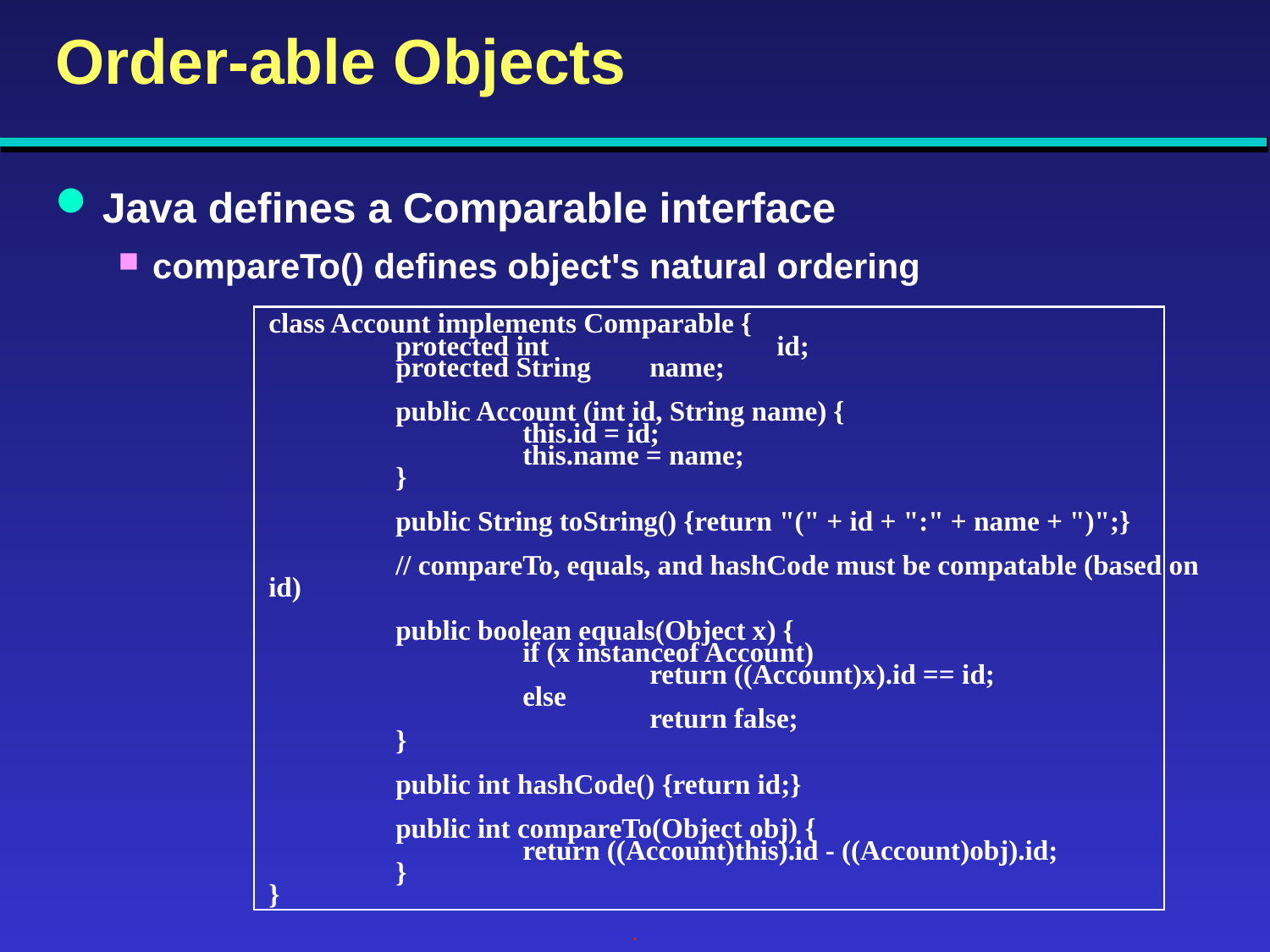

# Order-able Objects
Java defines a Comparable interface
compareTo() defines object's natural ordering

class Account implements Comparable {
	protected int		id;
	protected String	name;

	public Account (int id, String name) {
		this.id = id;
		this.name = name;
	}

	public String toString() {return "(" + id + ":" + name + ")";}

	// compareTo, equals, and hashCode must be compatable (based on id)

	public boolean equals(Object x) {
		if (x instanceof Account)
			return ((Account)x).id == id;
		else
			return false;
	}

	public int hashCode() {return id;}

	public int compareTo(Object obj) {
		return ((Account)this).id - ((Account)obj).id;
	}
}

.